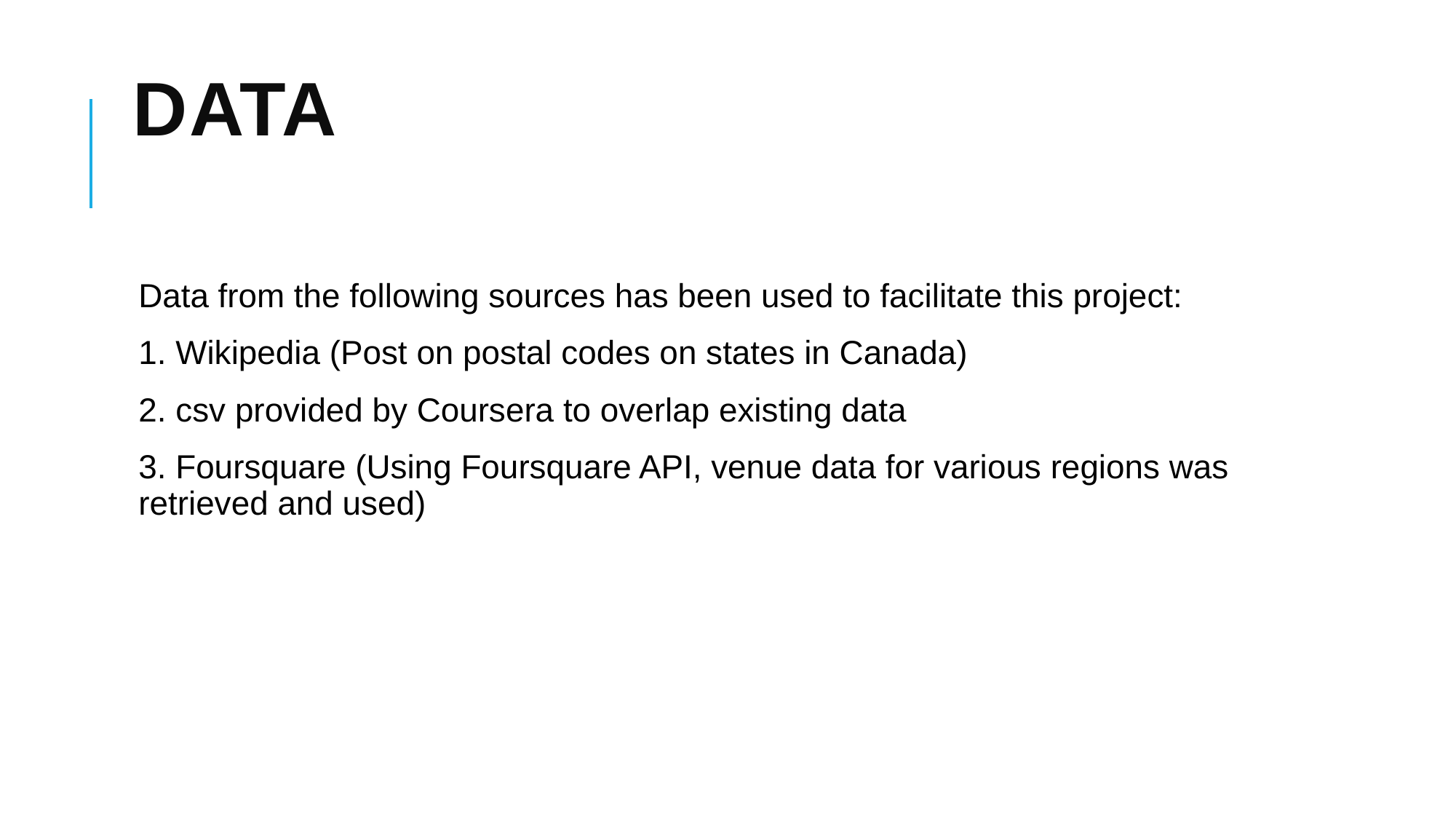

# Data
Data from the following sources has been used to facilitate this project:
1. Wikipedia (Post on postal codes on states in Canada)
2. csv provided by Coursera to overlap existing data
3. Foursquare (Using Foursquare API, venue data for various regions was retrieved and used)